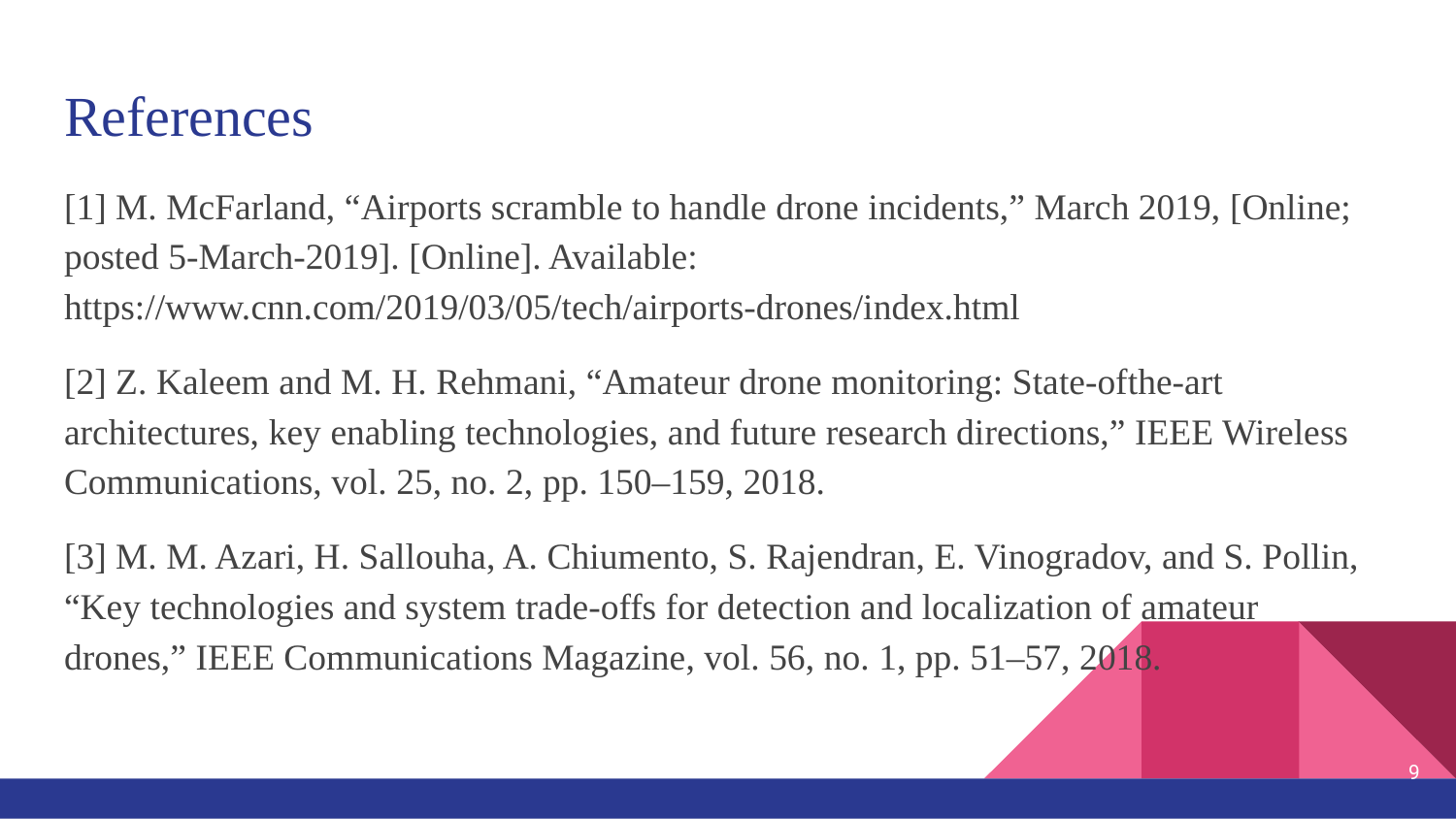

# References
[1] M. McFarland, “Airports scramble to handle drone incidents,” March 2019, [Online; posted 5-March-2019]. [Online]. Available: https://www.cnn.com/2019/03/05/tech/airports-drones/index.html
[2] Z. Kaleem and M. H. Rehmani, “Amateur drone monitoring: State-ofthe-art architectures, key enabling technologies, and future research directions,” IEEE Wireless Communications, vol. 25, no. 2, pp. 150–159, 2018.
[3] M. M. Azari, H. Sallouha, A. Chiumento, S. Rajendran, E. Vinogradov, and S. Pollin, “Key technologies and system trade-offs for detection and localization of amateur drones,” IEEE Communications Magazine, vol. 56, no. 1, pp. 51–57, 2018.
9